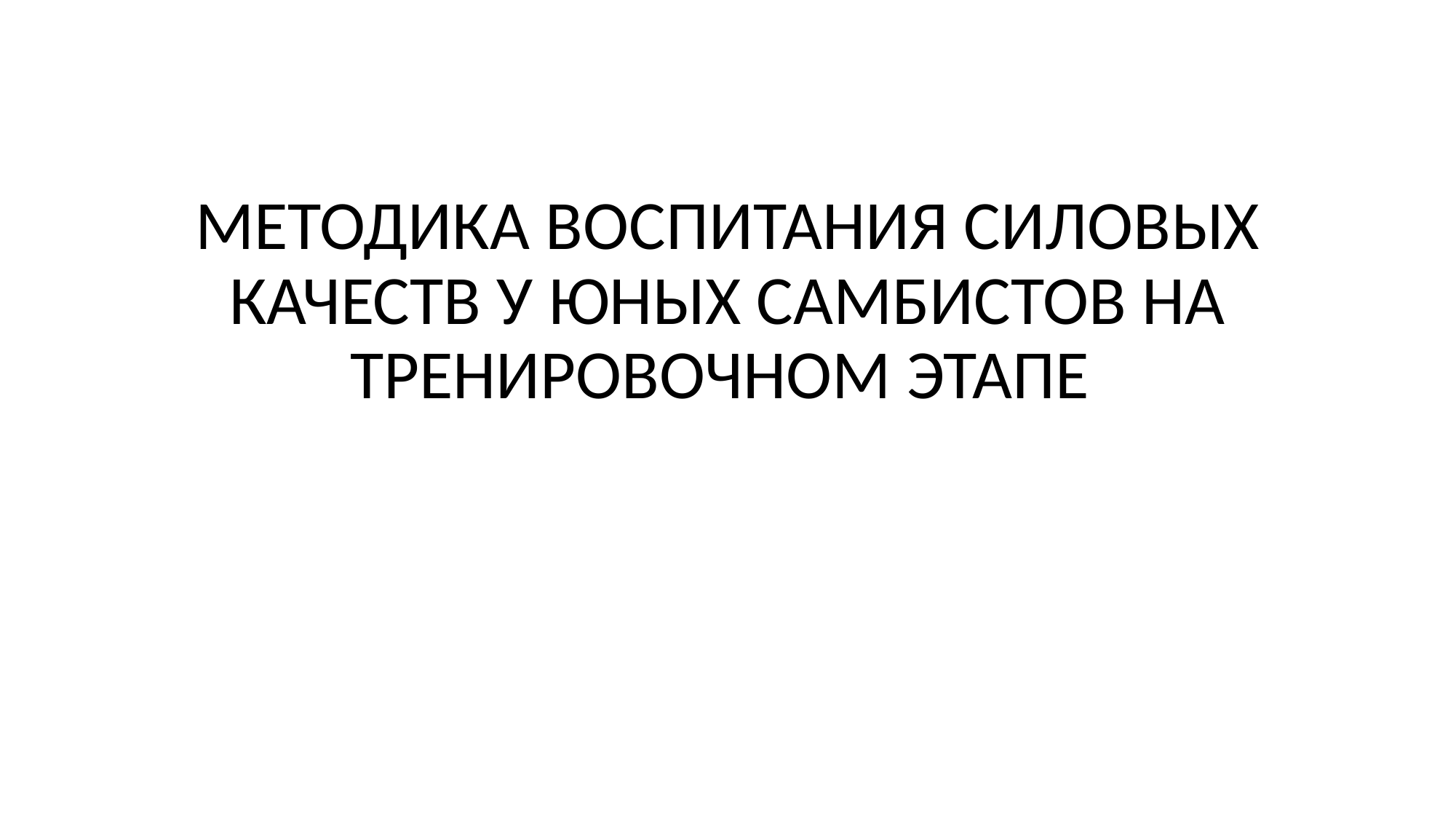

# МЕТОДИКА ВОСПИТАНИЯ СИЛОВЫХ КАЧЕСТВ У ЮНЫХ САМБИСТОВ НА ТРЕНИРОВОЧНОМ ЭТАПЕ